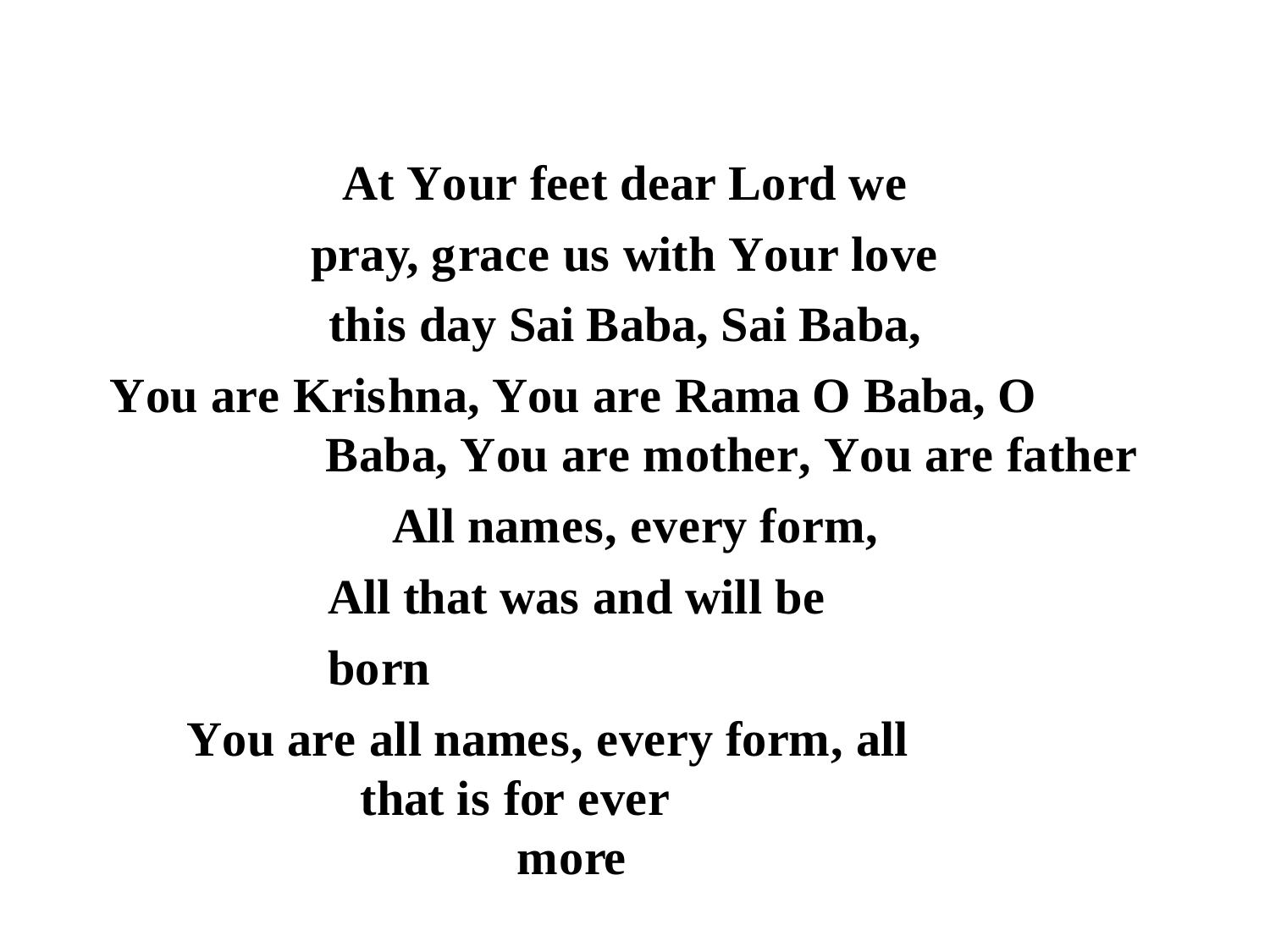

At Your feet dear Lord we pray, grace us with Your love this day Sai Baba, Sai Baba,
You are Krishna, You are Rama O Baba, O Baba, You are mother, You are father
All names, every form, All that was and will be born
You are all names, every form, all that is for ever
more